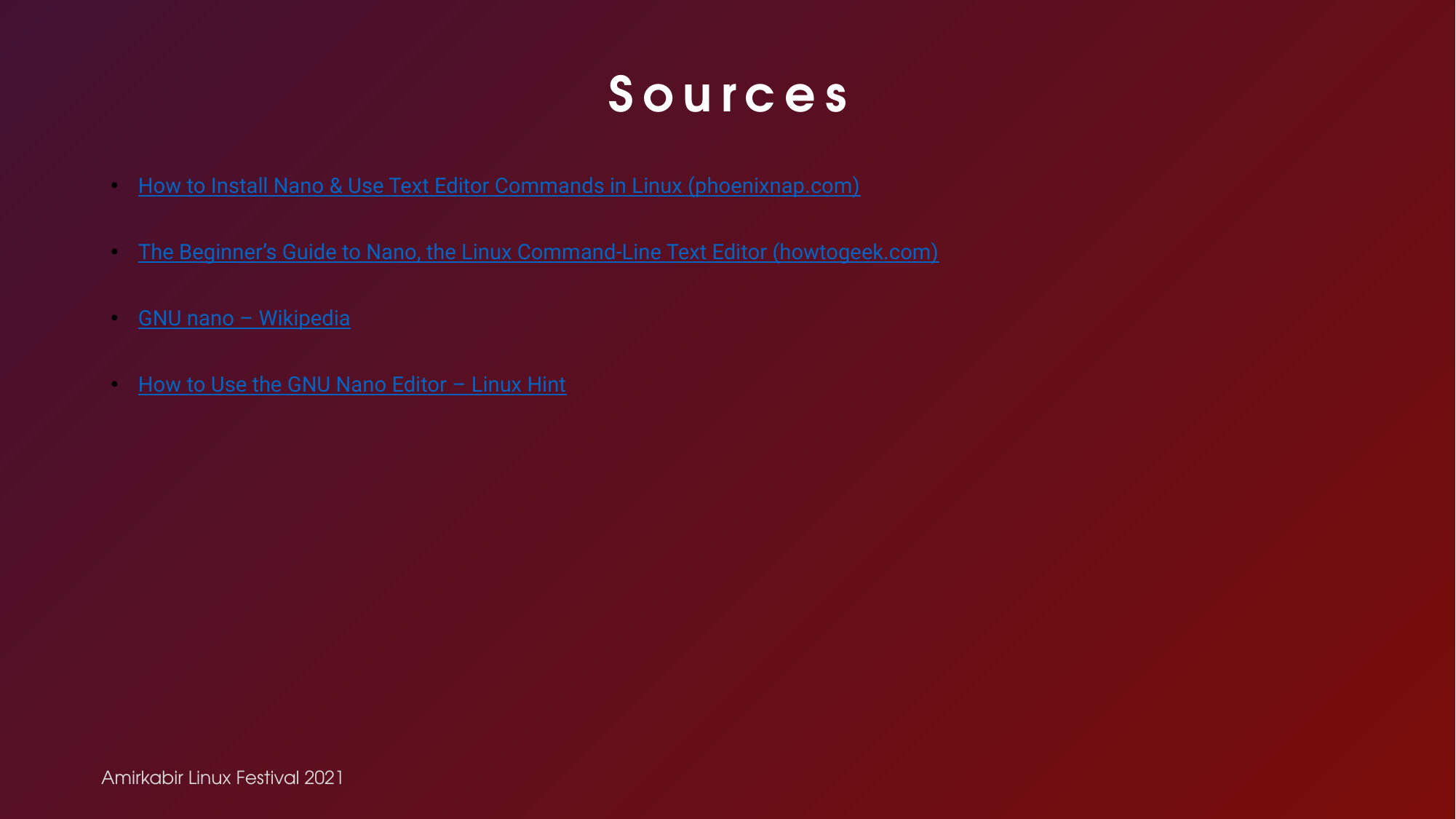

# Sources
How to Install Nano & Use Text Editor Commands in Linux (phoenixnap.com)
The Beginner’s Guide to Nano, the Linux Command-Line Text Editor (howtogeek.com)
GNU nano – Wikipedia
How to Use the GNU Nano Editor – Linux Hint